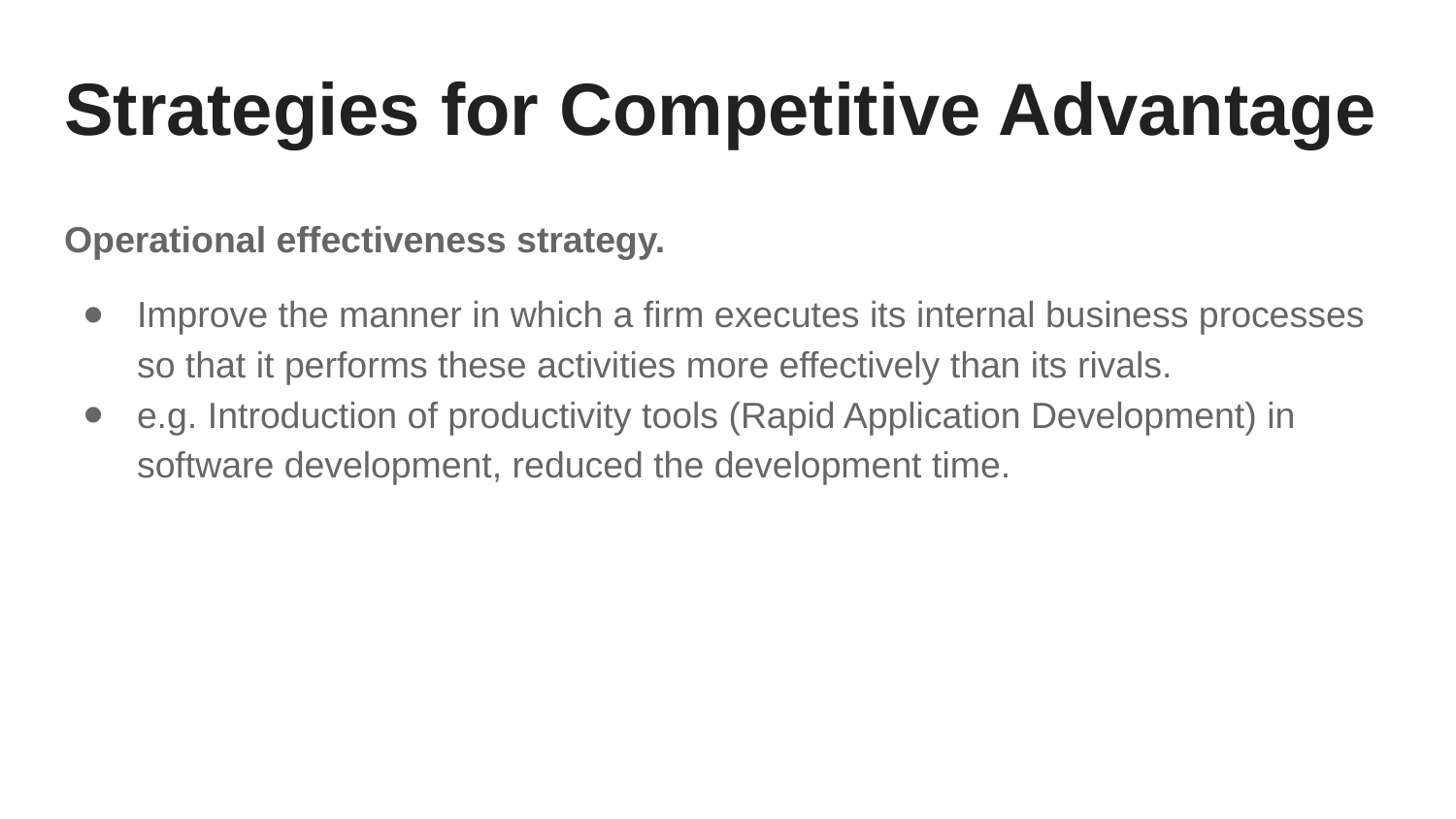

# Strategies for Competitive Advantage
Operational effectiveness strategy.
Improve the manner in which a firm executes its internal business processes so that it performs these activities more effectively than its rivals.
e.g. Introduction of productivity tools (Rapid Application Development) in software development, reduced the development time.